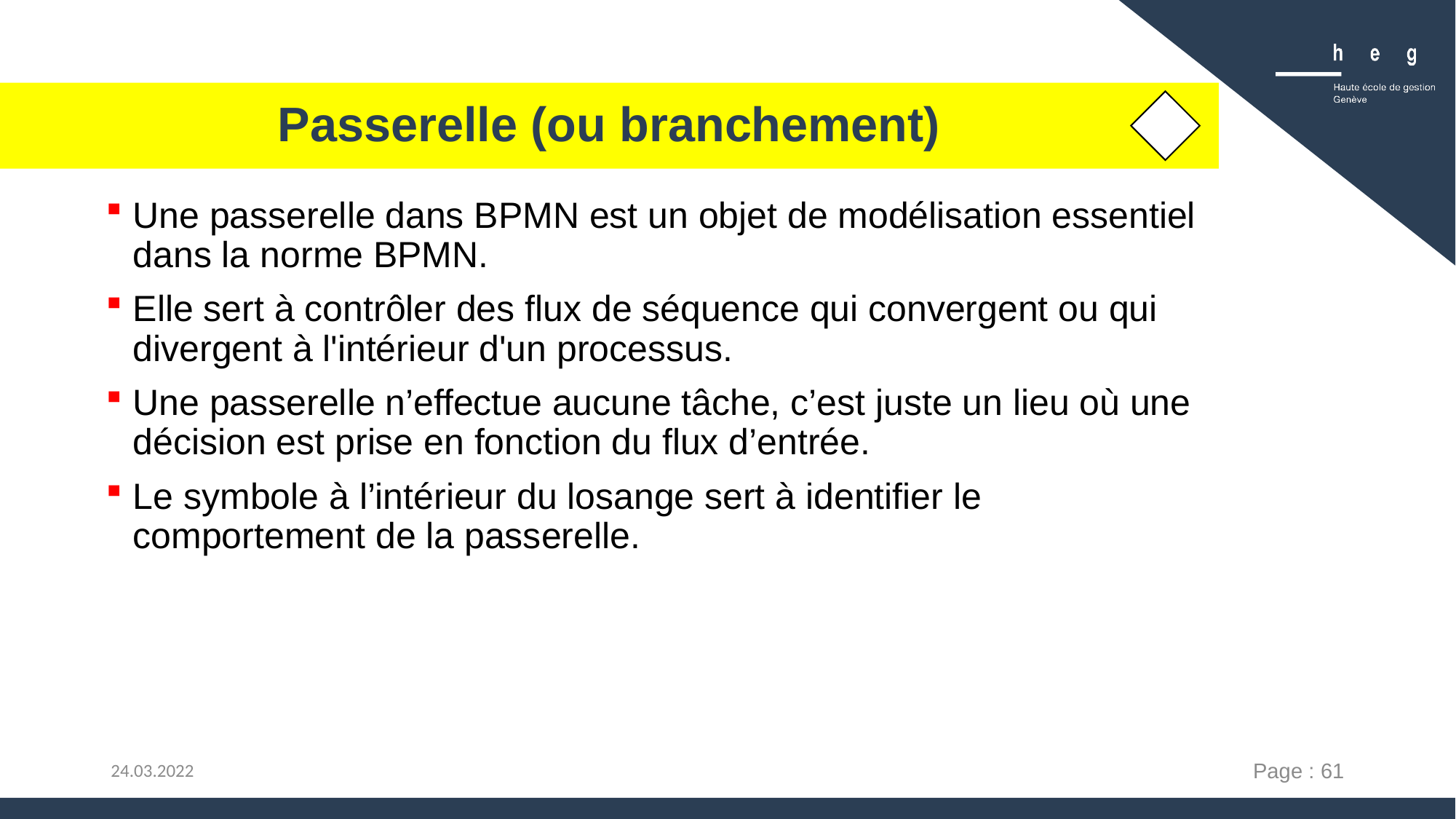

# Passerelle (ou branchement)

Une passerelle dans BPMN est un objet de modélisation essentiel dans la norme BPMN.
Elle sert à contrôler des flux de séquence qui convergent ou qui divergent à l'intérieur d'un processus.
Une passerelle n’effectue aucune tâche, c’est juste un lieu où une décision est prise en fonction du flux d’entrée.
Le symbole à l’intérieur du losange sert à identifier le comportement de la passerelle.

Page : 61